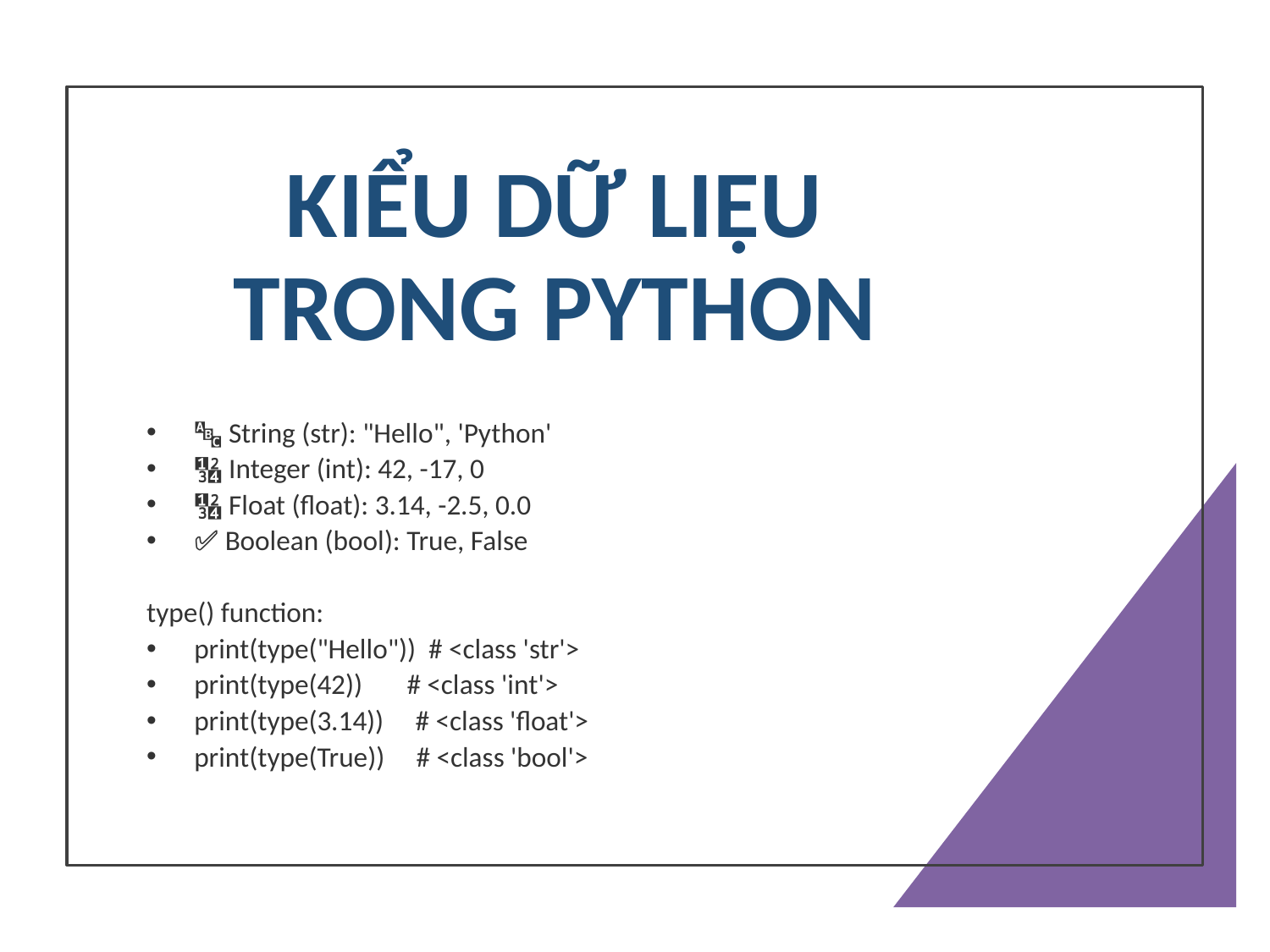

# KIỂU DỮ LIỆU TRONG PYTHON
🔤 String (str): "Hello", 'Python'
🔢 Integer (int): 42, -17, 0
🔢 Float (float): 3.14, -2.5, 0.0
✅ Boolean (bool): True, False

type() function:
print(type("Hello"))  # <class 'str'>
print(type(42))       # <class 'int'>
print(type(3.14))     # <class 'float'>
print(type(True))     # <class 'bool'>